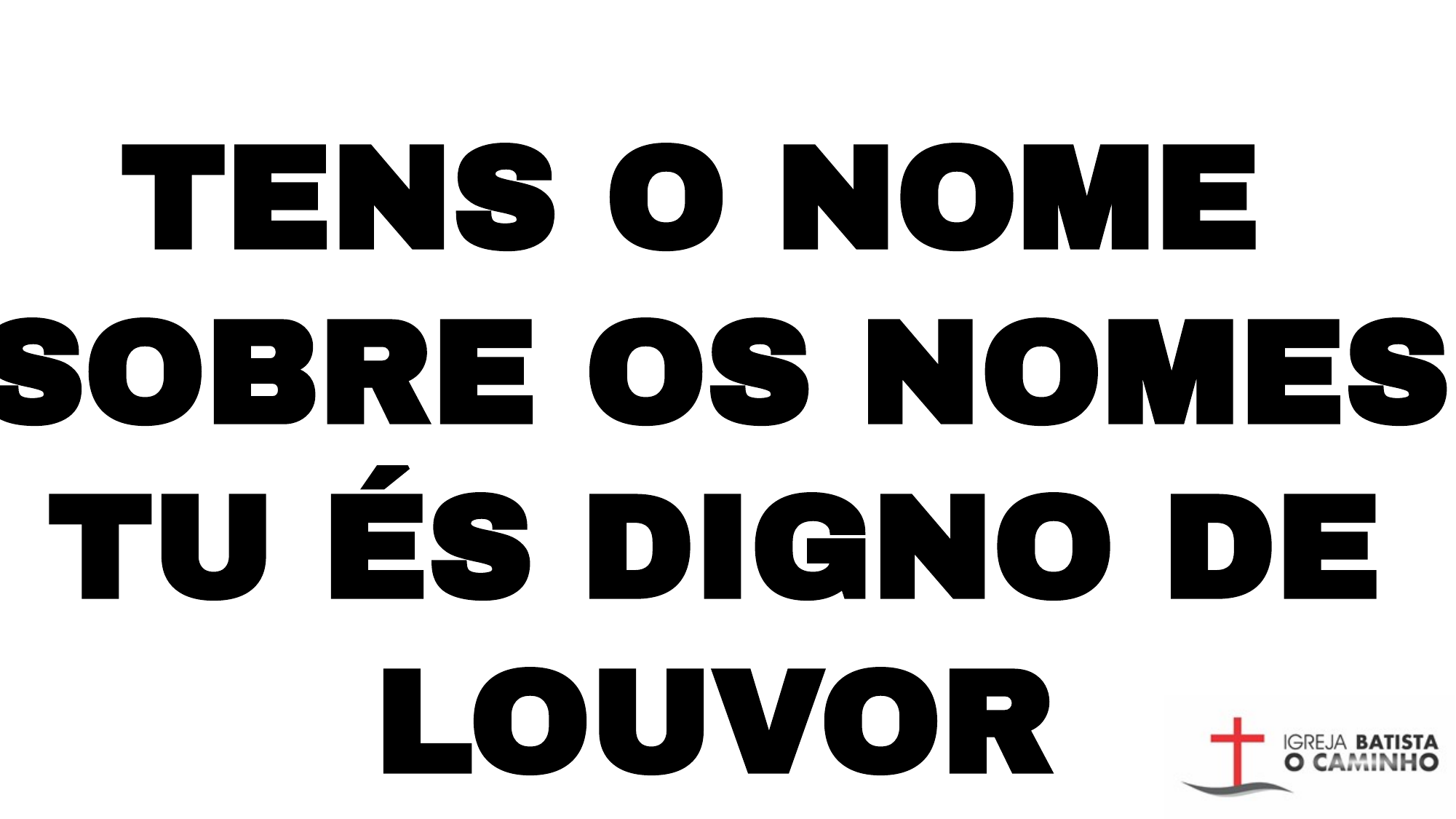

# Tens o nome sobre os nomes tu és digno de louvor